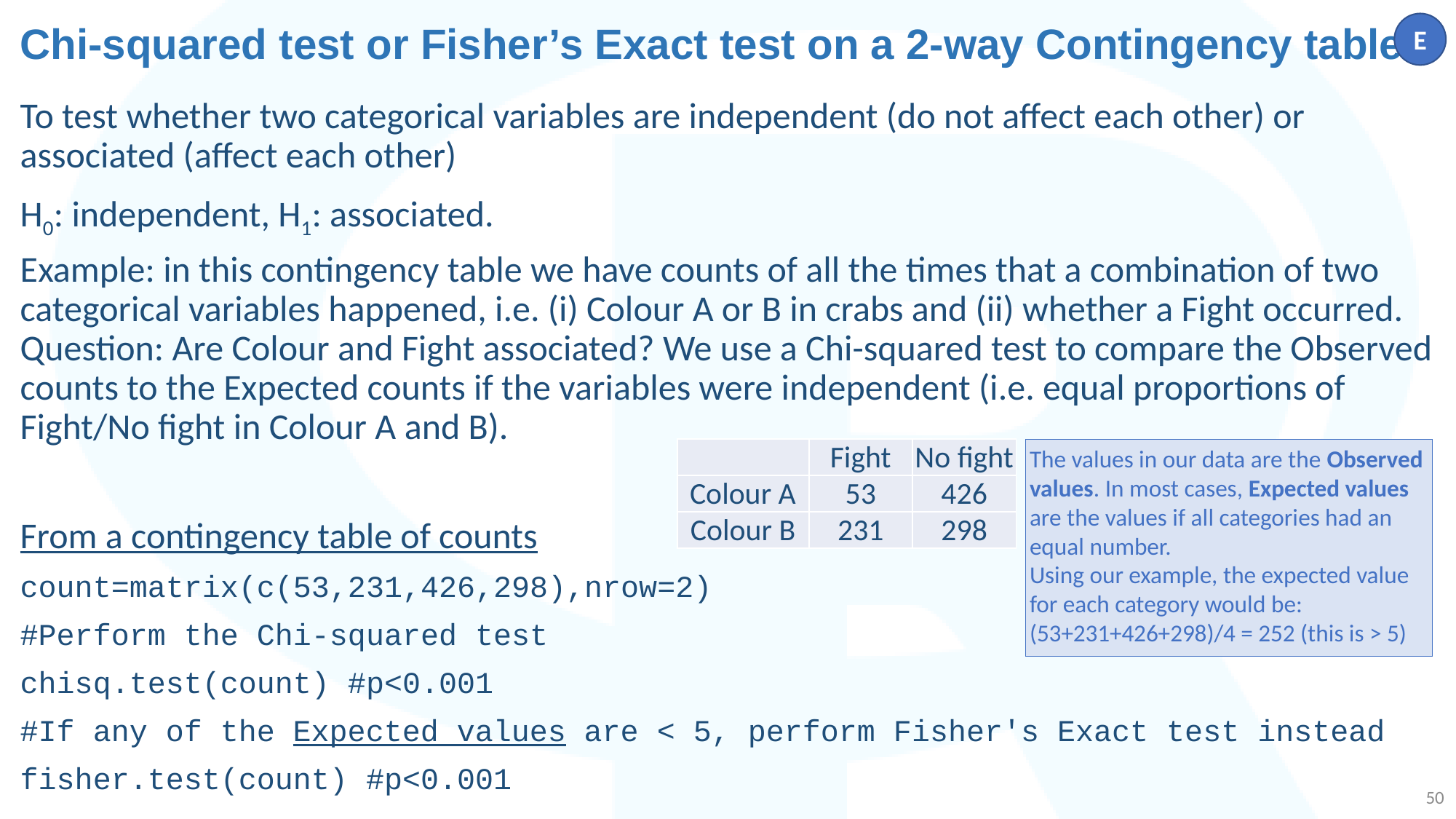

# Chi-squared test or Fisher’s Exact test on a 2-way Contingency table
E
To test whether two categorical variables are independent (do not affect each other) or associated (affect each other)
H0: independent, H1: associated.
Example: in this contingency table we have counts of all the times that a combination of two categorical variables happened, i.e. (i) Colour A or B in crabs and (ii) whether a Fight occurred. Question: Are Colour and Fight associated? We use a Chi-squared test to compare the Observed counts to the Expected counts if the variables were independent (i.e. equal proportions of Fight/No fight in Colour A and B).

From a contingency table of counts
count=matrix(c(53,231,426,298),nrow=2)
#Perform the Chi-squared test
chisq.test(count) #p<0.001
#If any of the Expected values are < 5, perform Fisher's Exact test instead
fisher.test(count) #p<0.001
|  | Fight | No fight |
| --- | --- | --- |
| Colour A | 53 | 426 |
| Colour B | 231 | 298 |
The values in our data are the Observed values. In most cases, Expected values are the values if all categories had an equal number.
Using our example, the expected value for each category would be: (53+231+426+298)/4 = 252 (this is > 5)
50